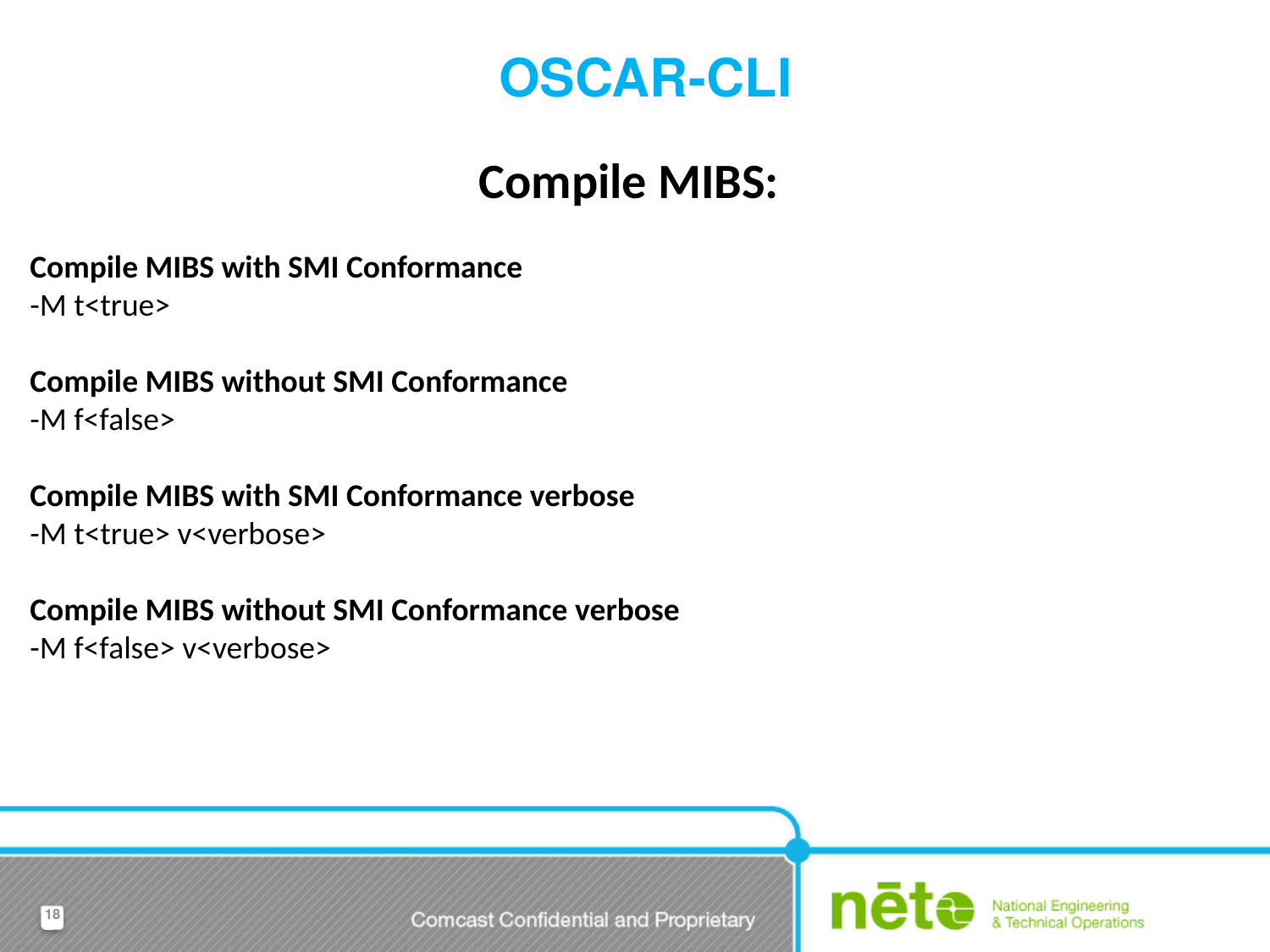

# OSCAR-CLI
Compile MIBS:

Compile MIBS with SMI Conformance
-M t<true>

Compile MIBS without SMI Conformance
-M f<false>

Compile MIBS with SMI Conformance verbose
-M t<true> v<verbose>

Compile MIBS without SMI Conformance verbose
-M f<false> v<verbose>